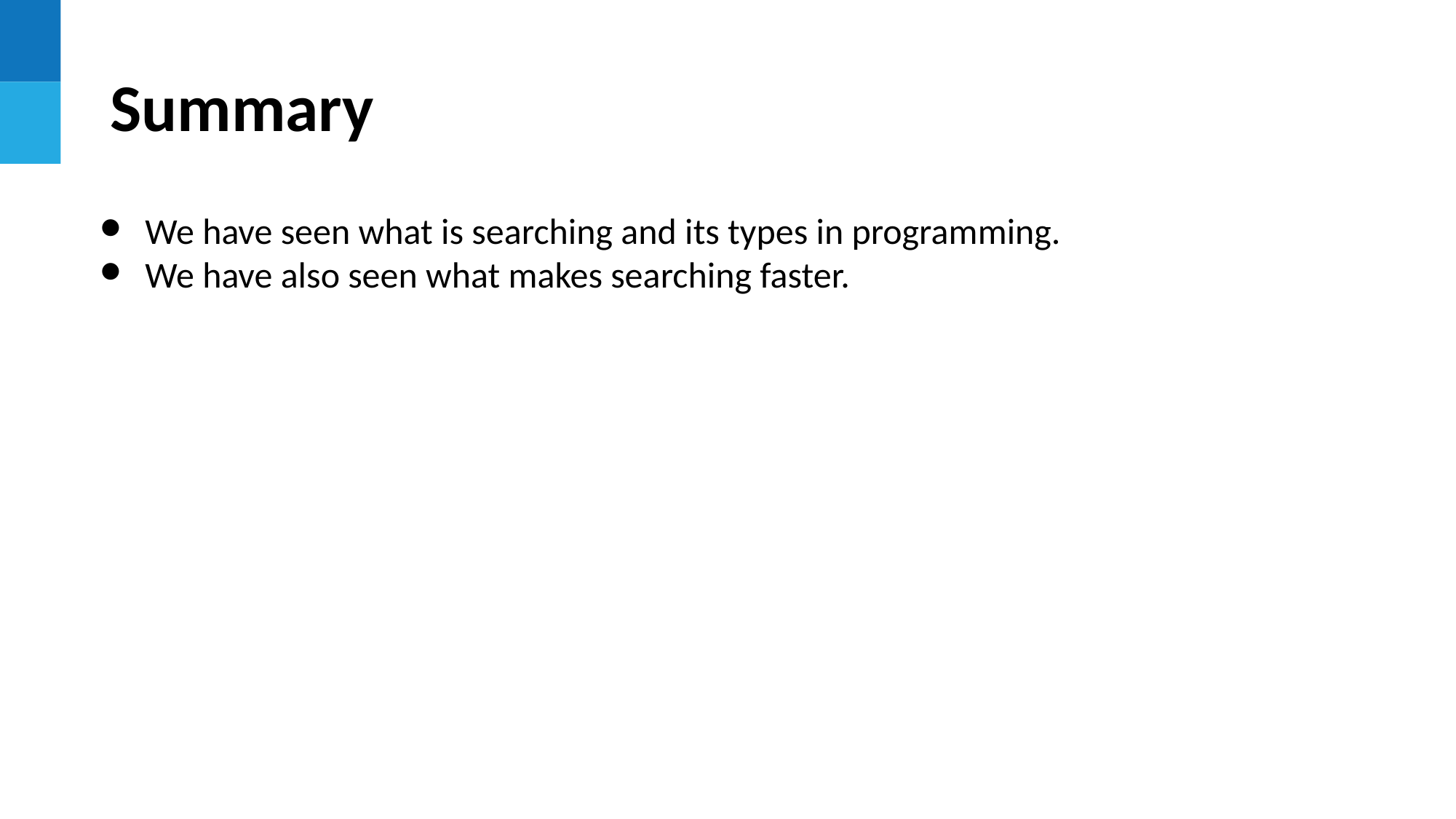

# Summary
We have seen what is searching and its types in programming.
We have also seen what makes searching faster.